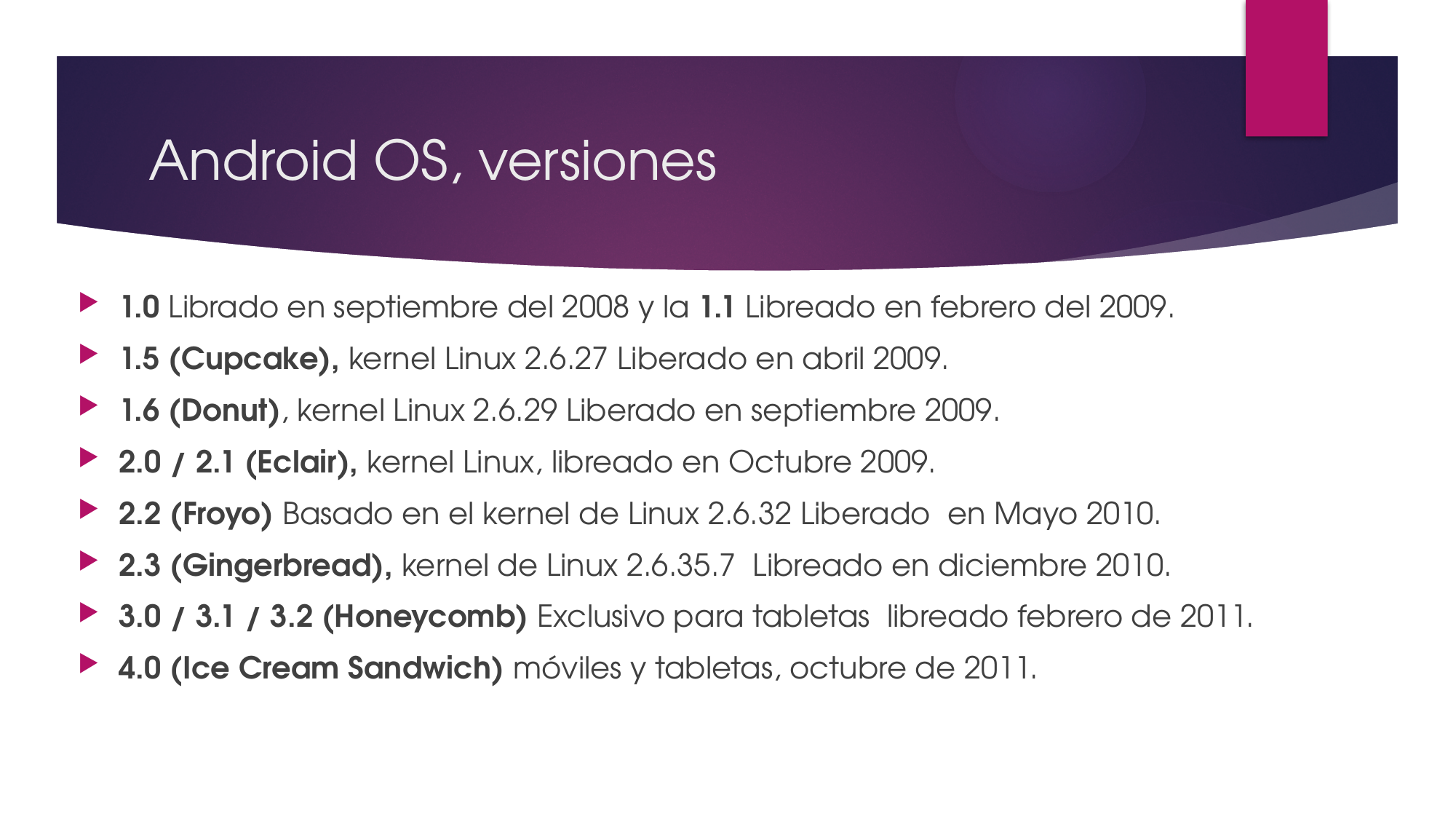

# Android OS, versiones
1.0 Librado en septiembre del 2008 y la 1.1 Libreado en febrero del 2009.
1.5 (Cupcake), kernel Linux 2.6.27 Liberado en abril 2009.
1.6 (Donut), kernel Linux 2.6.29 Liberado en septiembre 2009.
2.0 / 2.1 (Eclair), kernel Linux, libreado en Octubre 2009.
2.2 (Froyo) Basado en el kernel de Linux 2.6.32 Liberado  en Mayo 2010.
2.3 (Gingerbread), kernel de Linux 2.6.35.7  Libreado en diciembre 2010.
3.0 / 3.1 / 3.2 (Honeycomb) Exclusivo para tabletas  libreado febrero de 2011.
4.0 (Ice Cream Sandwich) móviles y tabletas, octubre de 2011.